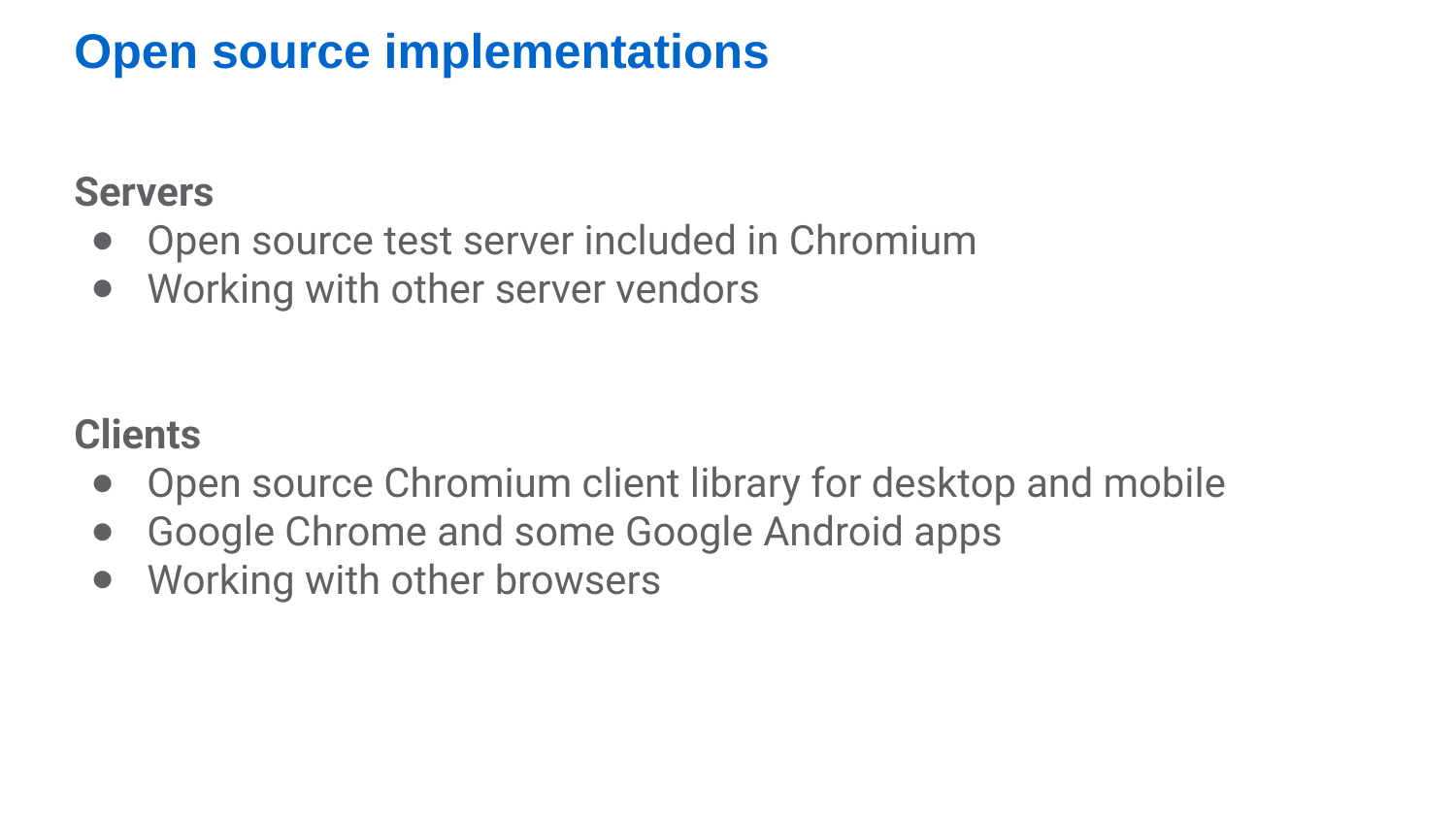

# Open source implementations

Servers
Open source test server included in Chromium
Working with other server vendors

Clients
Open source Chromium client library for desktop and mobile
Google Chrome and some Google Android apps
Working with other browsers